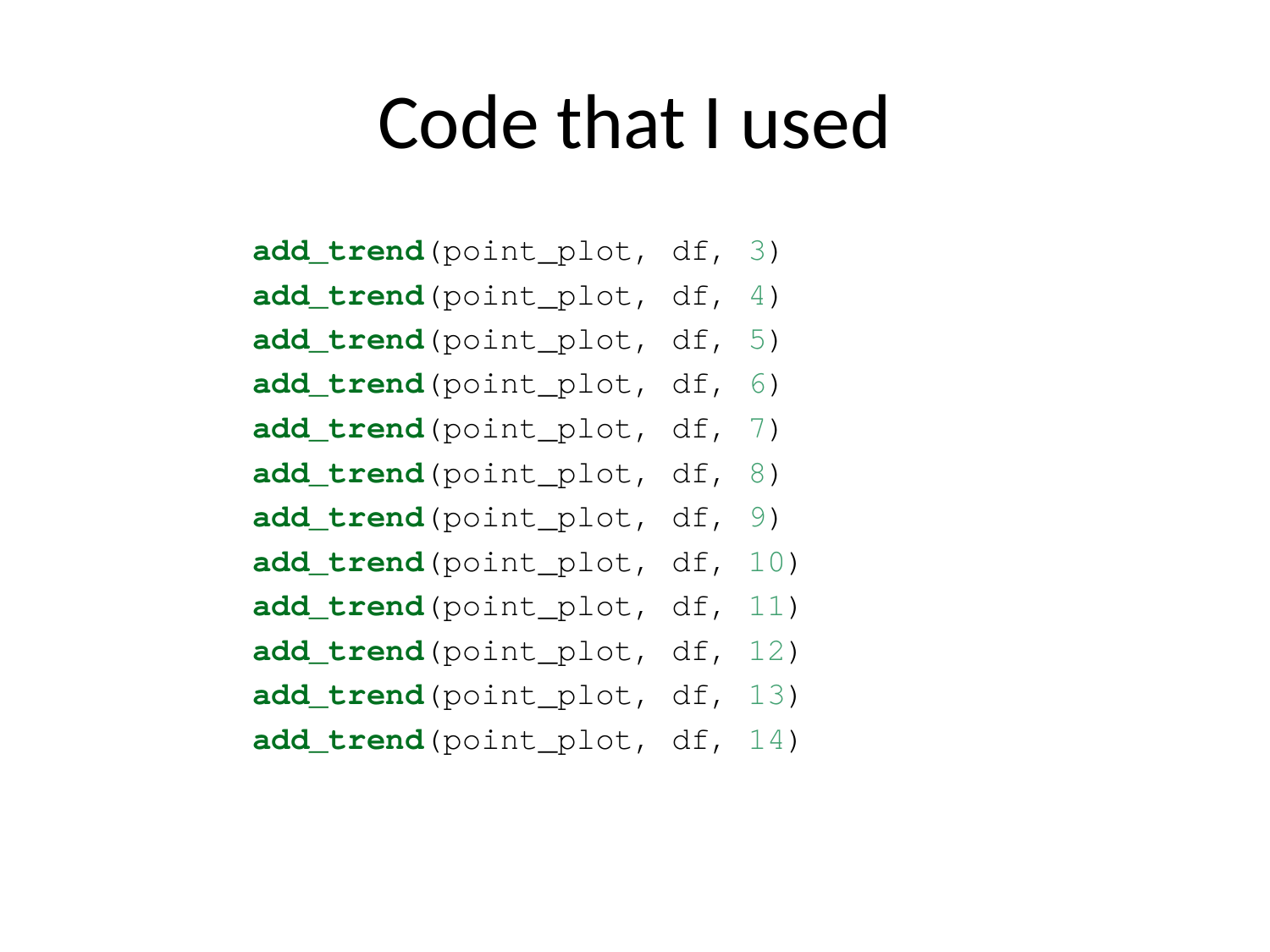

# Code that I used
add_trend(point_plot, df, 3)
add_trend(point_plot, df, 4)
add_trend(point_plot, df, 5)
add_trend(point_plot, df, 6)
add_trend(point_plot, df, 7)
add_trend(point_plot, df, 8)
add_trend(point_plot, df, 9)
add_trend(point_plot, df, 10)
add_trend(point_plot, df, 11)
add_trend(point_plot, df, 12)
add_trend(point_plot, df, 13)
add_trend(point_plot, df, 14)